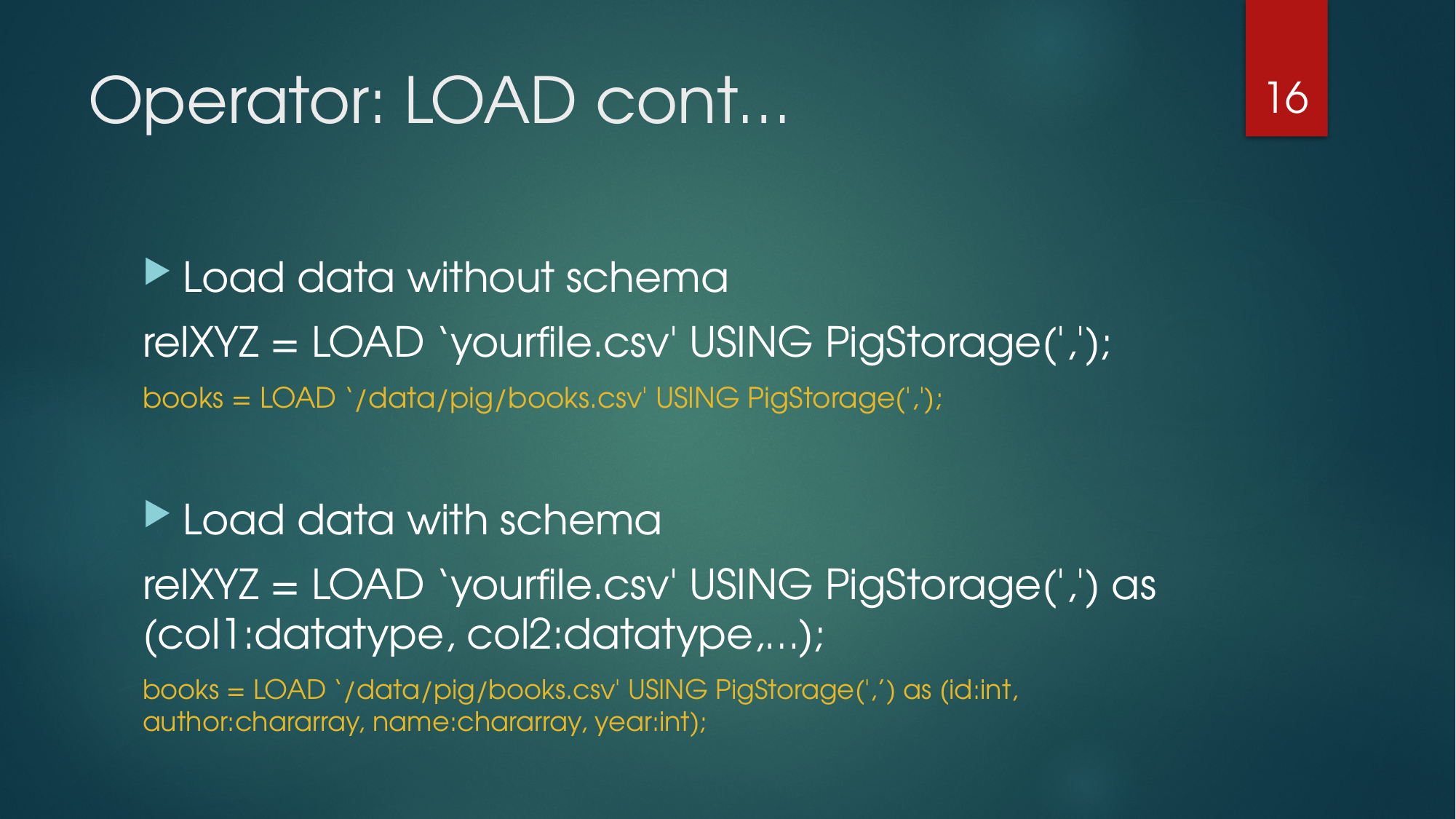

16
# Operator: LOAD cont…
Load data without schema
relXYZ = LOAD ‘yourfile.csv' USING PigStorage(',');
books = LOAD ‘/data/pig/books.csv' USING PigStorage(',');

Load data with schema
relXYZ = LOAD ‘yourfile.csv' USING PigStorage(',') as (col1:datatype, col2:datatype,…);
books = LOAD ‘/data/pig/books.csv' USING PigStorage(',’) as (id:int, author:chararray, name:chararray, year:int);